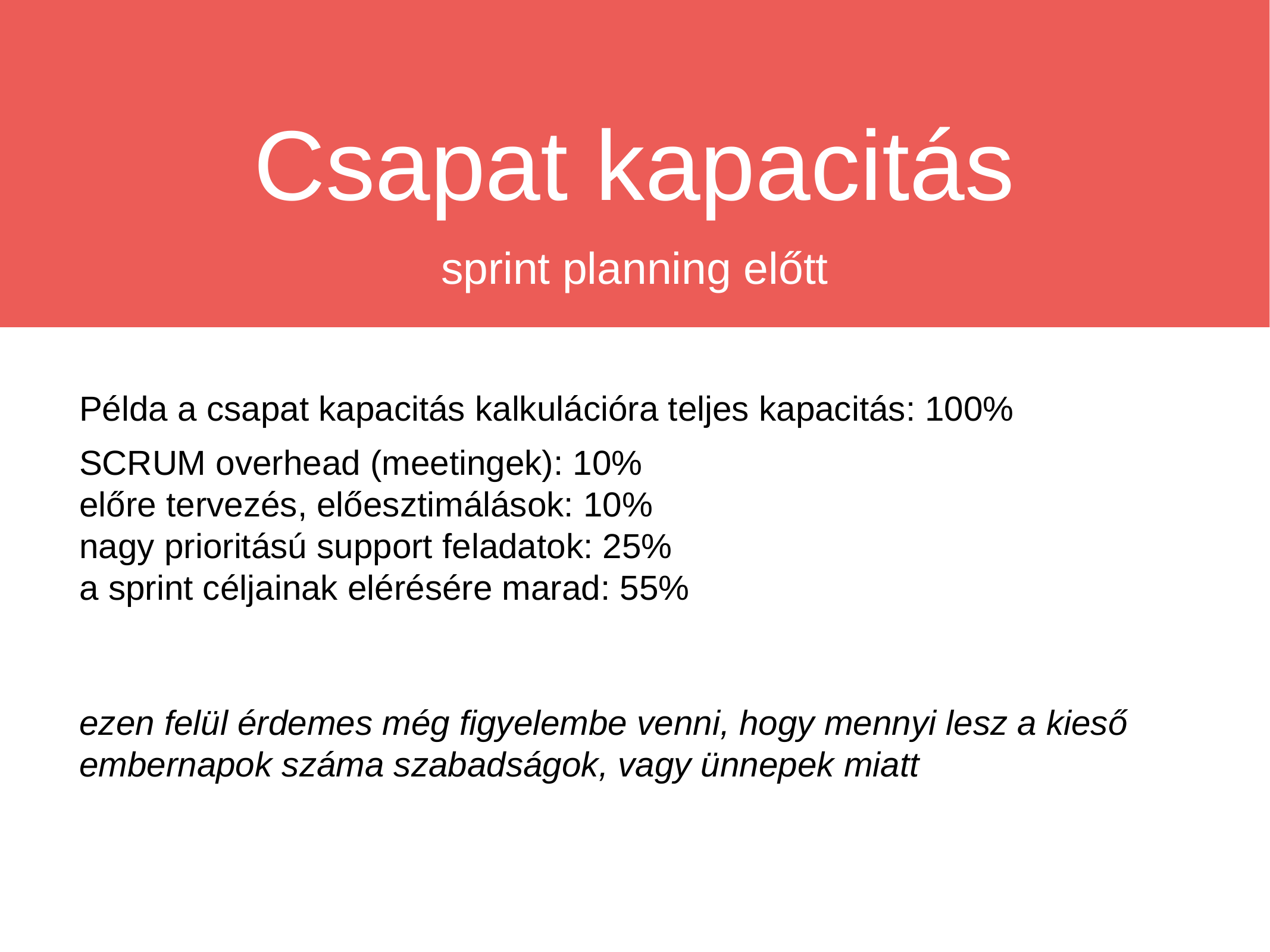

Csapat kapacitás
sprint planning előtt
Példa a csapat kapacitás kalkulációra teljes kapacitás: 100%
SCRUM overhead (meetingek): 10%
előre tervezés, előesztimálások: 10%
nagy prioritású support feladatok: 25%
a sprint céljainak elérésére marad: 55%

ezen felül érdemes még figyelembe venni, hogy mennyi lesz a kieső embernapok száma szabadságok, vagy ünnepek miatt